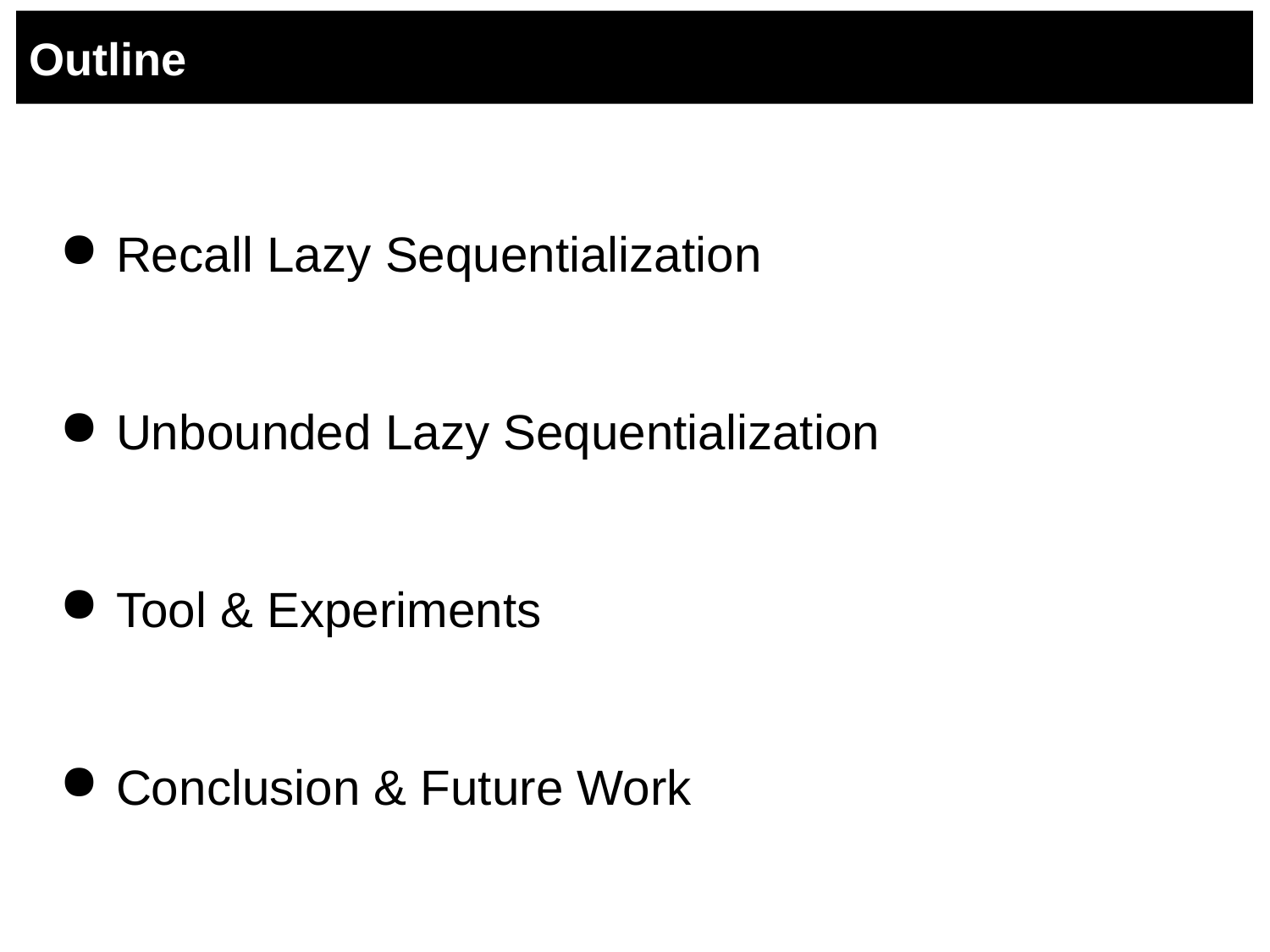

# Outline
Recall Lazy Sequentialization

Unbounded Lazy Sequentialization

Tool & Experiments

Conclusion & Future Work